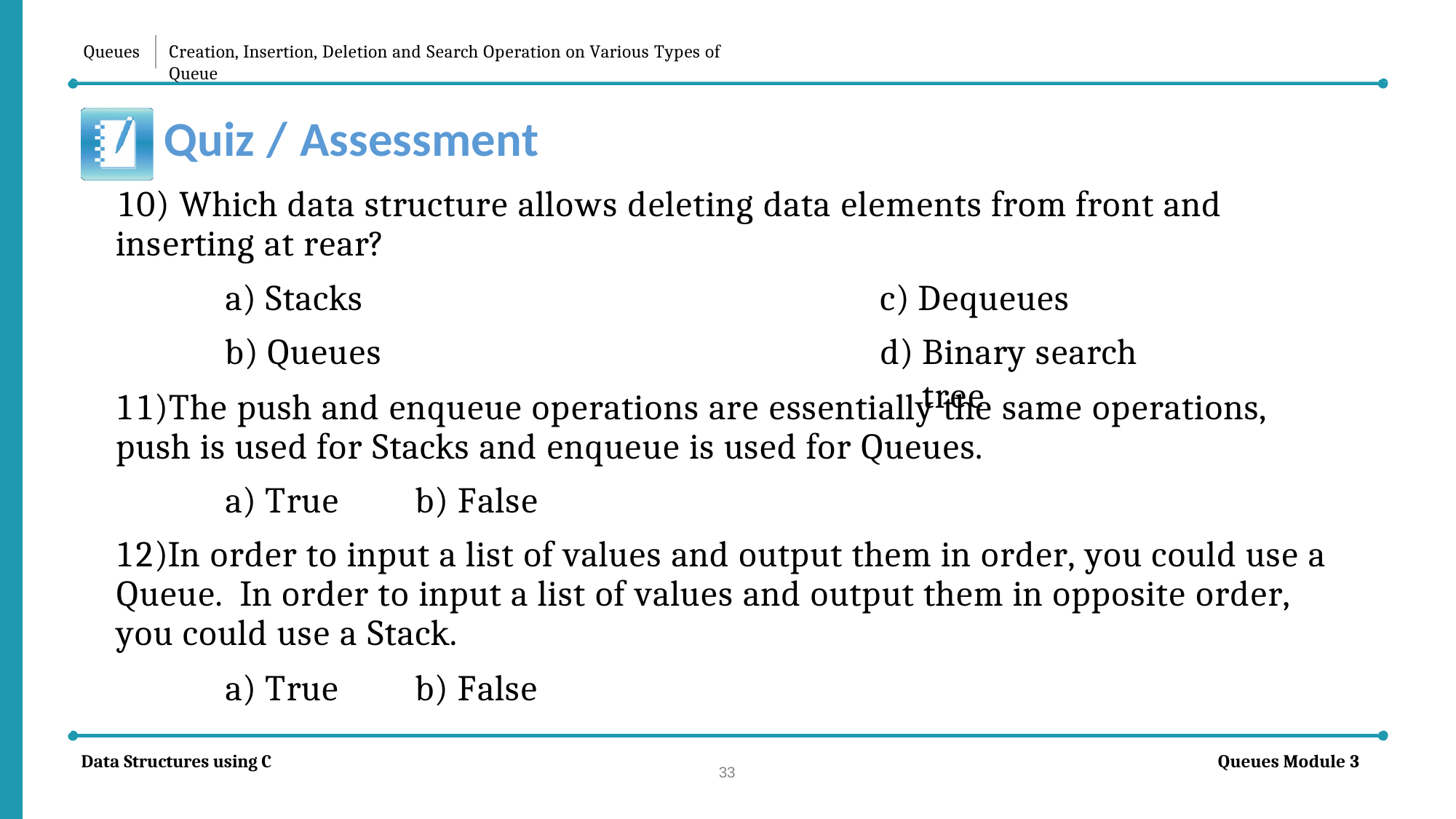

Queues
Creation, Insertion, Deletion and Search Operation on Various Types of Queue

Quiz / Assessment

10) Which data structure allows deleting data elements from front and inserting at rear?

Stacks

Queues
Dequeues

Binary search tree
The push and enqueue operations are essentially the same operations, push is used for Stacks and enqueue is used for Queues.

True	b) False

In order to input a list of values and output them in order, you could use a Queue.	In order to input a list of values and output them in opposite order, you could use a Stack.

True	b) False
Data Structures using C
Queues Module 3
33